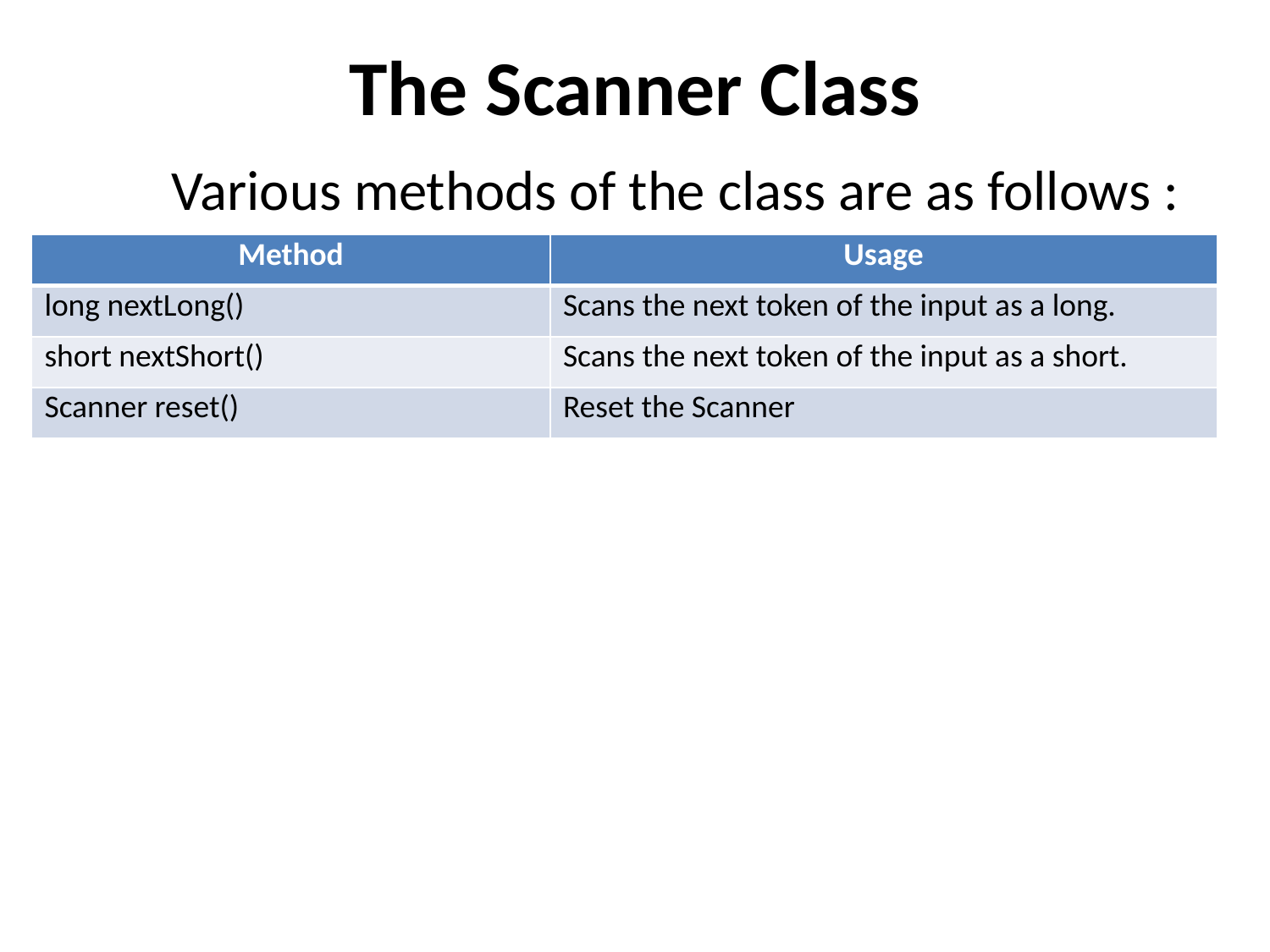

# The Scanner Class
	Various methods of the class are as follows :
| Method | Usage |
| --- | --- |
| long nextLong() | Scans the next token of the input as a long. |
| short nextShort() | Scans the next token of the input as a short. |
| Scanner reset() | Reset the Scanner |